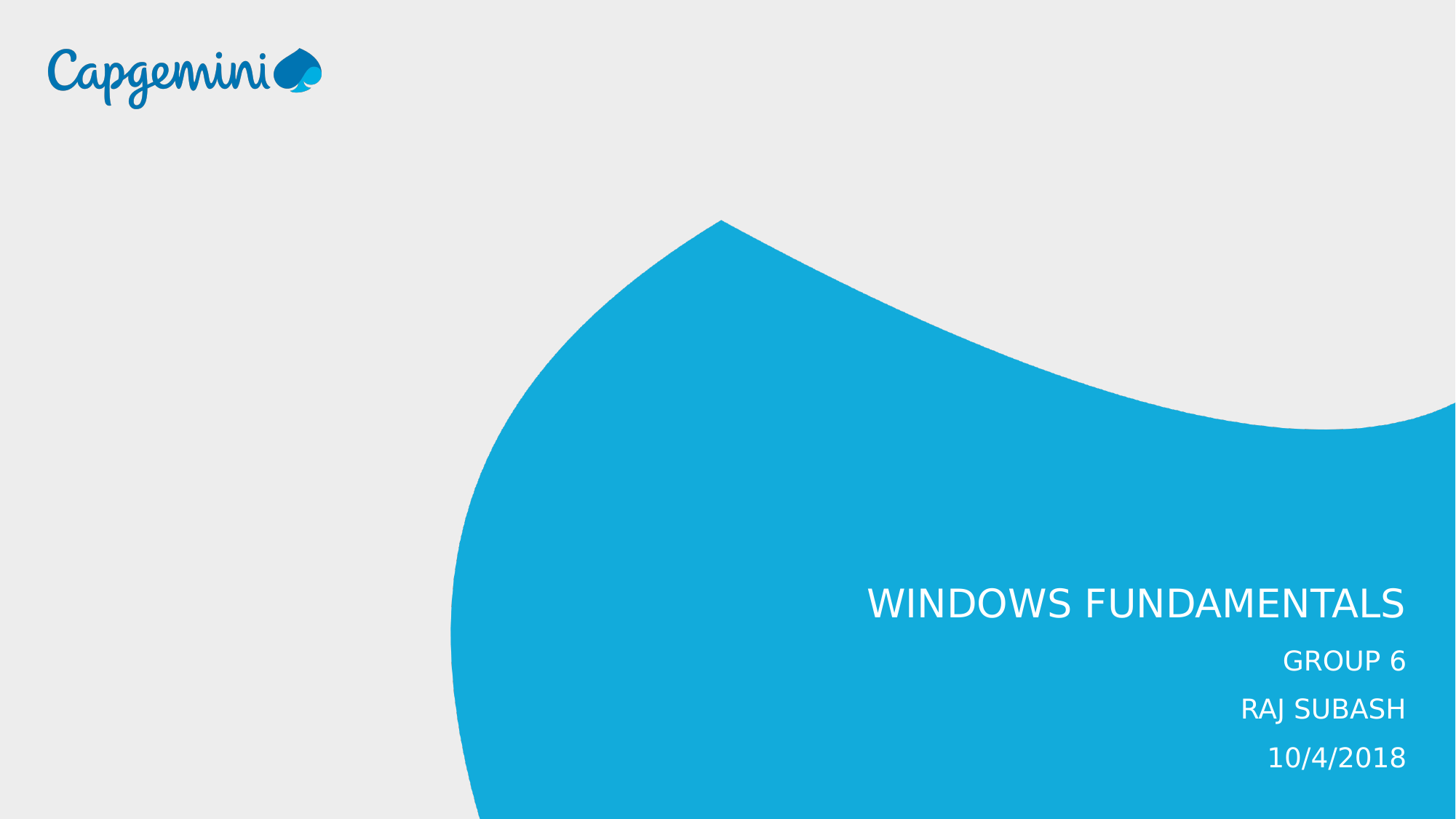

WINDOWS FUNDAMENTALS
GROUP 6
RAJ SUBASH
10/4/2018